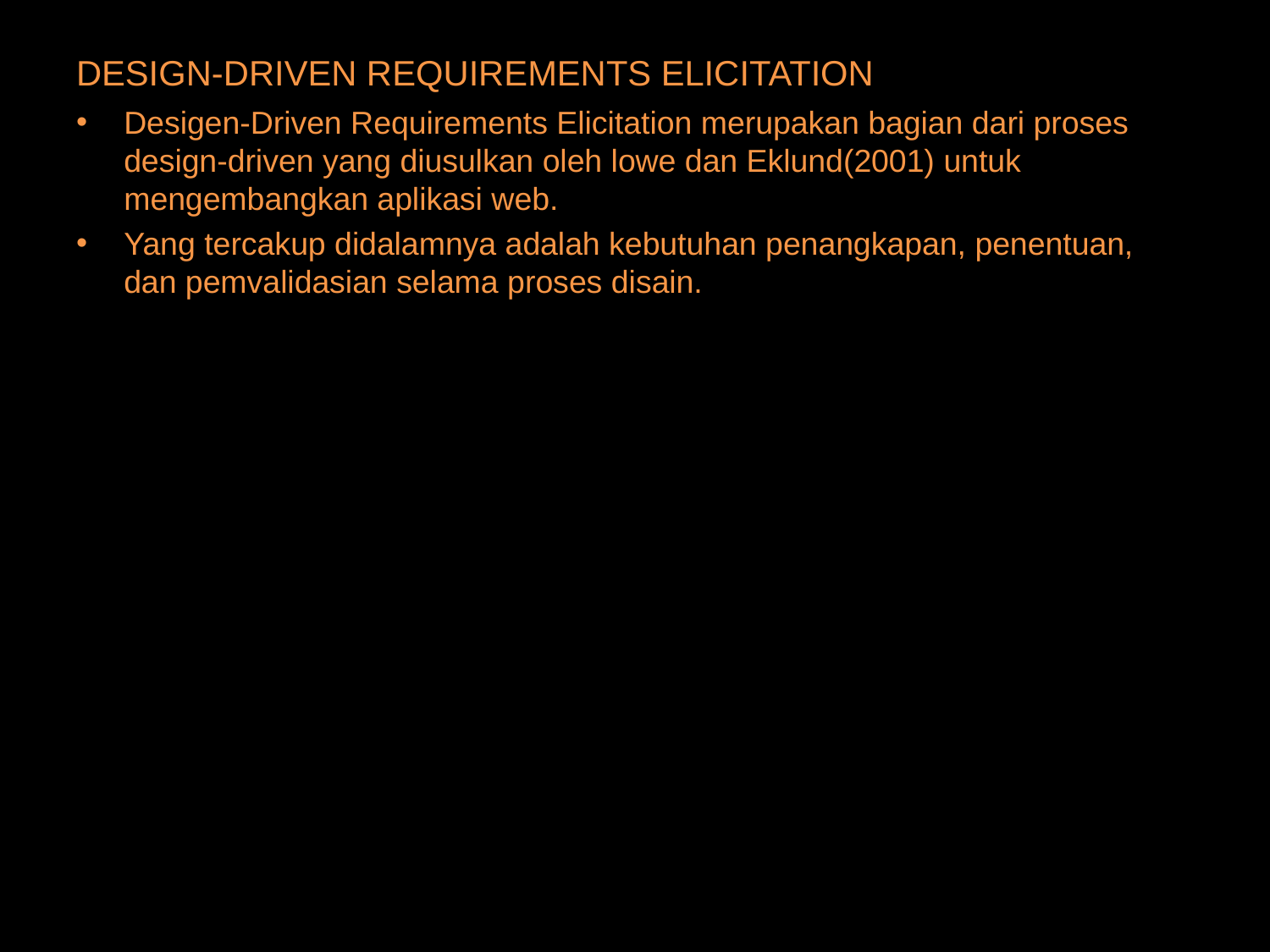

# DESIGN-DRIVEN REQUIREMENTS ELICITATION
Desigen-Driven Requirements Elicitation merupakan bagian dari proses design-driven yang diusulkan oleh lowe dan Eklund(2001) untuk mengembangkan aplikasi web.
Yang tercakup didalamnya adalah kebutuhan penangkapan, penentuan, dan pemvalidasian selama proses disain.